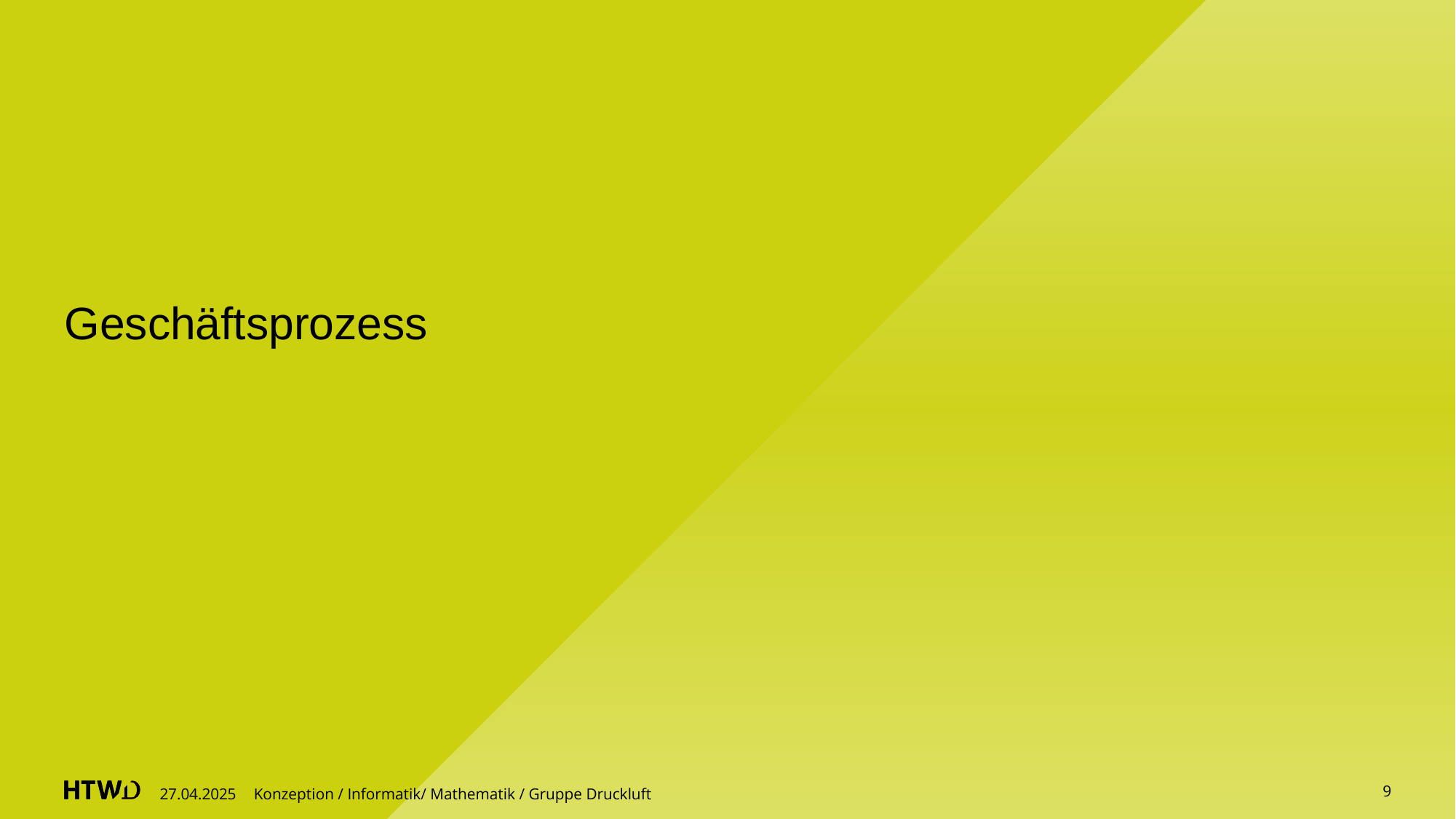

# Geschäftsprozess
27.04.2025
Konzeption / Informatik/ Mathematik / Gruppe Druckluft
9